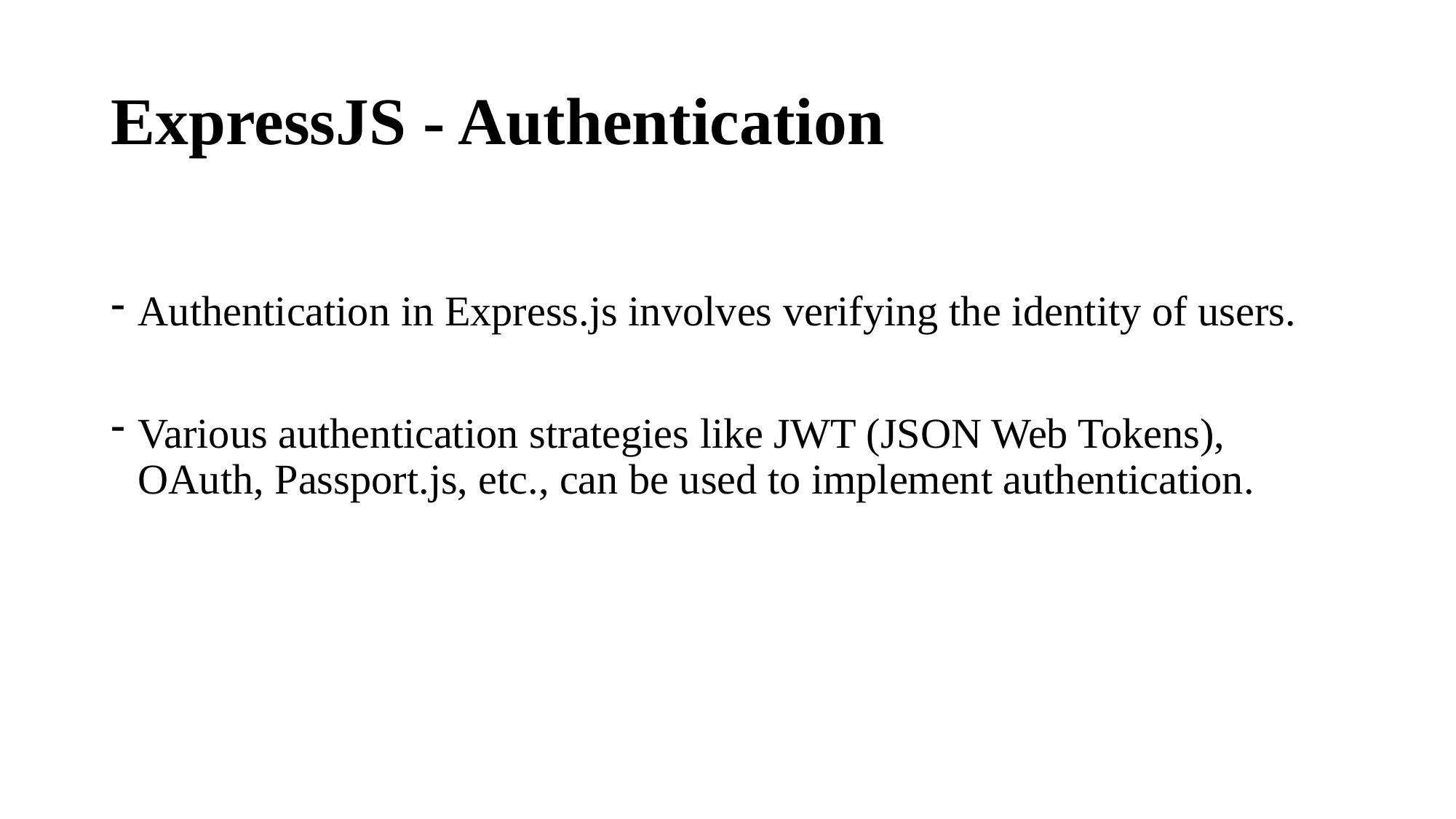

# ExpressJS - Authentication

Authentication in Express.js involves verifying the identity of users.

Various authentication strategies like JWT (JSON Web Tokens), OAuth, Passport.js, etc., can be used to implement authentication.